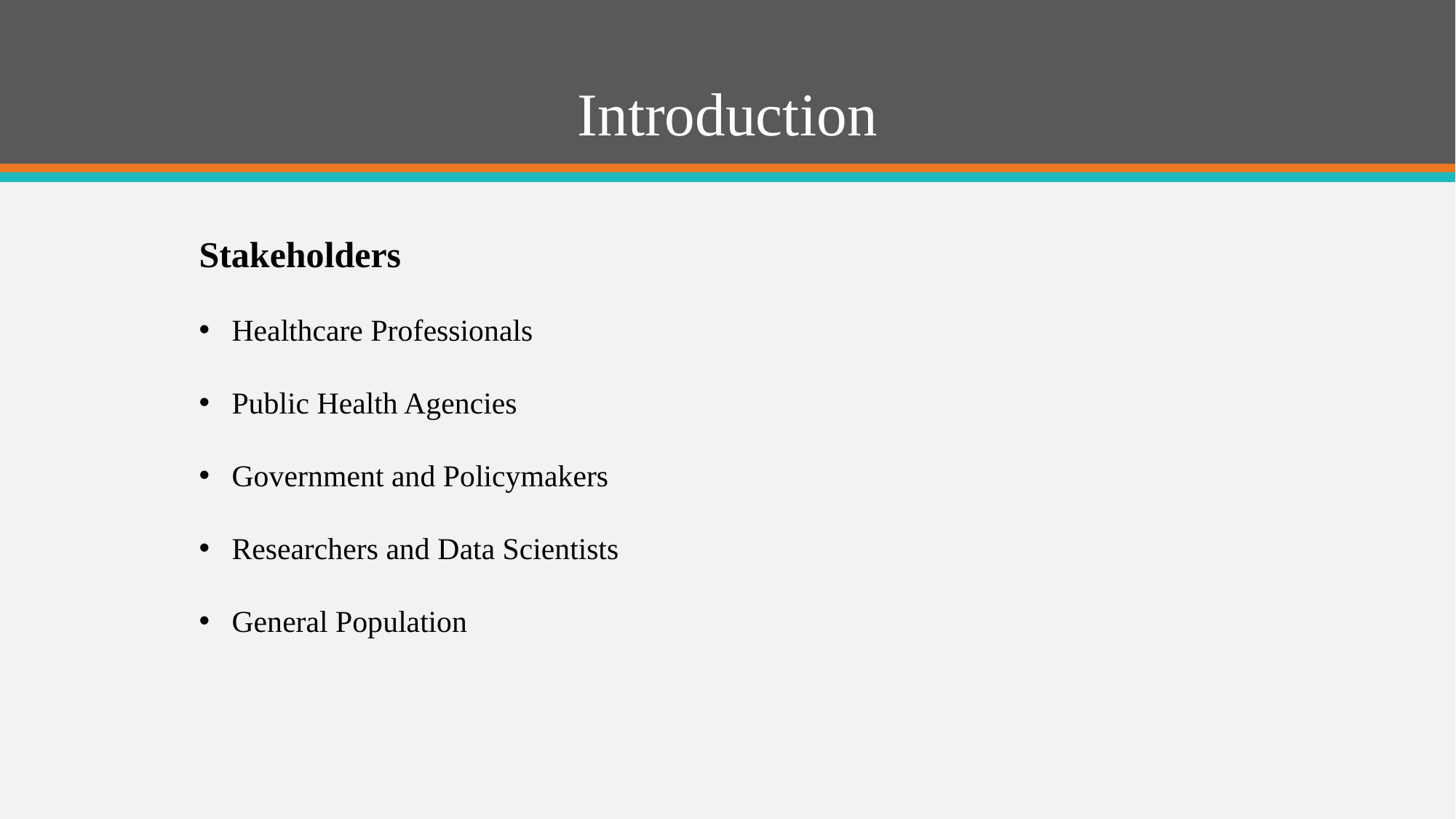

# Introduction
Stakeholders
Healthcare Professionals
Public Health Agencies
Government and Policymakers
Researchers and Data Scientists
General Population